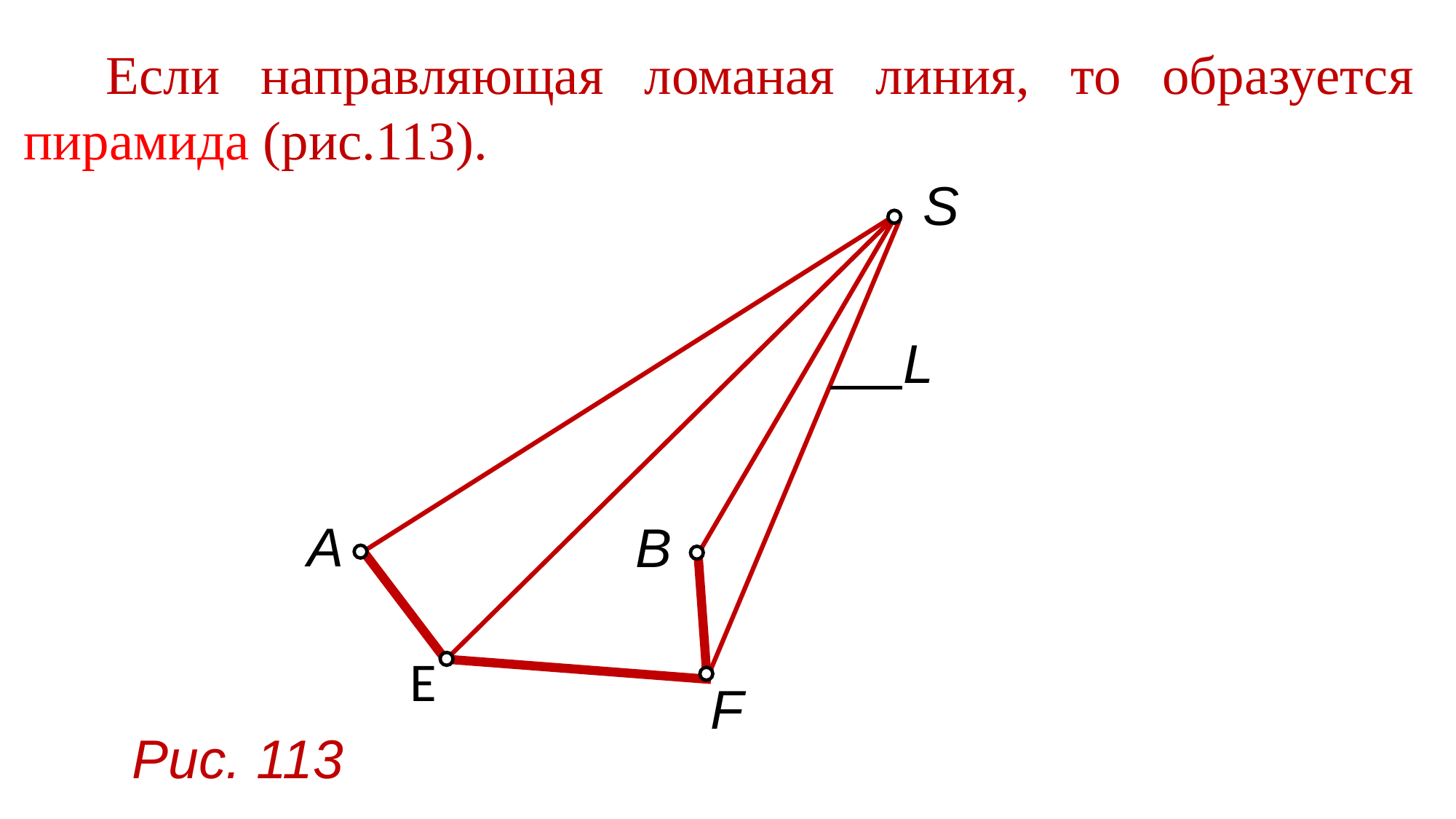

Если направляющая ломаная линия, то образуется пирамида (рис.113).
S

L
A
B

E

F
Рис. 113